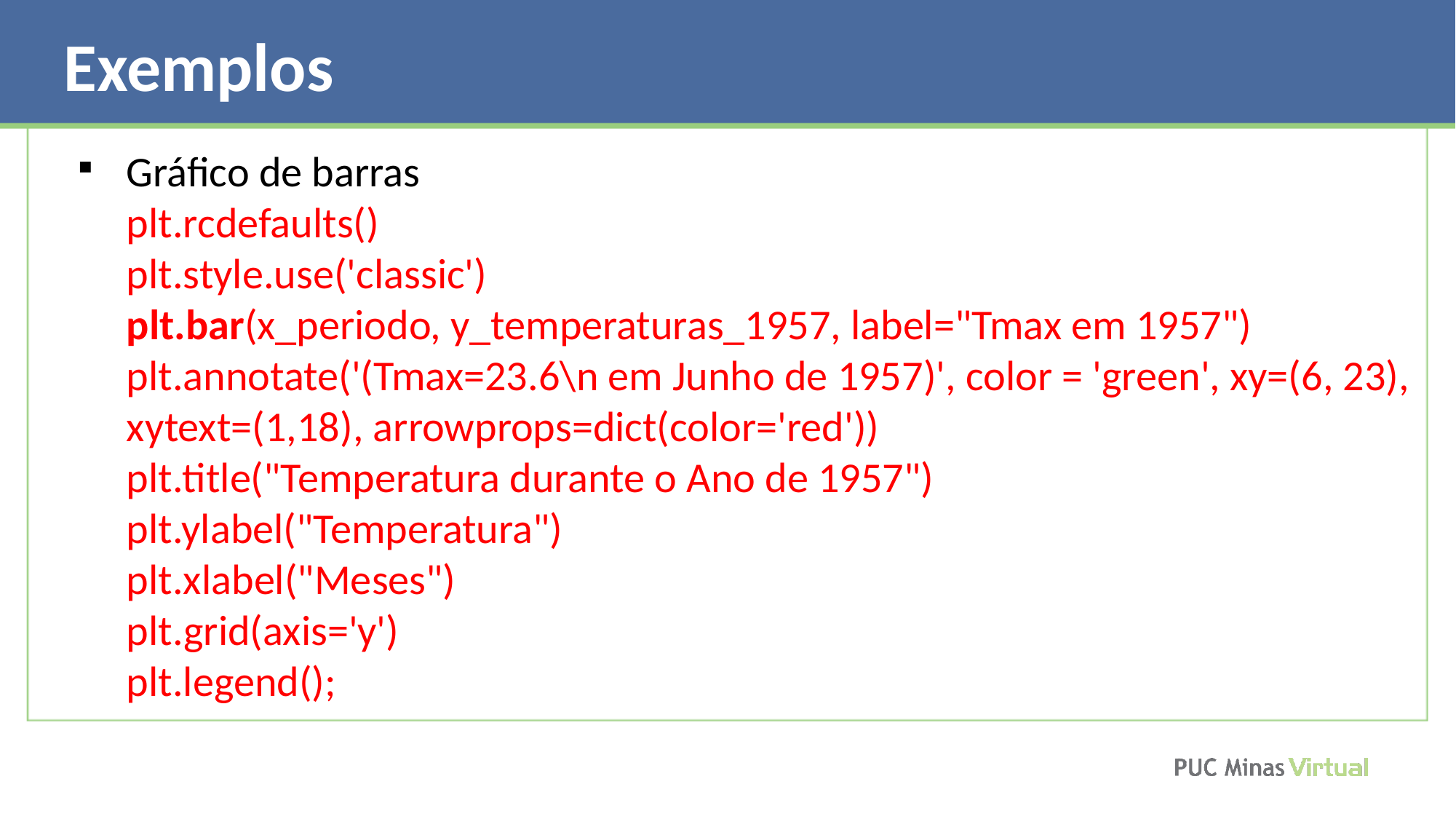

Exemplos
Gráfico de barras
plt.rcdefaults()
plt.style.use('classic')
plt.bar(x_periodo, y_temperaturas_1957, label="Tmax em 1957")
plt.annotate('(Tmax=23.6\n em Junho de 1957)', color = 'green', xy=(6, 23), xytext=(1,18), arrowprops=dict(color='red'))
plt.title("Temperatura durante o Ano de 1957")
plt.ylabel("Temperatura")
plt.xlabel("Meses")
plt.grid(axis='y')
plt.legend();